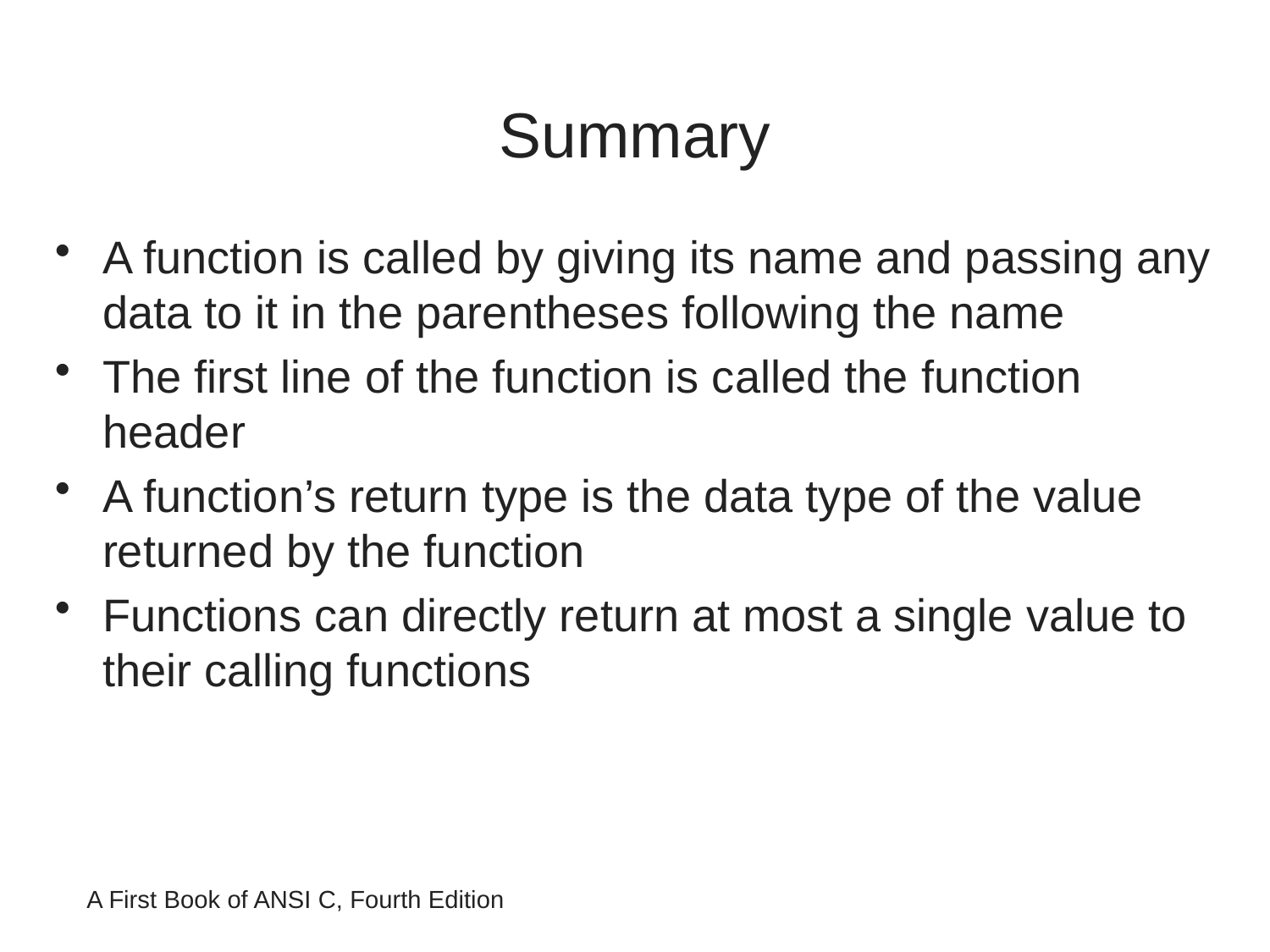

# Summary
A function is called by giving its name and passing any data to it in the parentheses following the name
The first line of the function is called the function header
A function’s return type is the data type of the value returned by the function
Functions can directly return at most a single value to their calling functions
A First Book of ANSI C, Fourth Edition
104